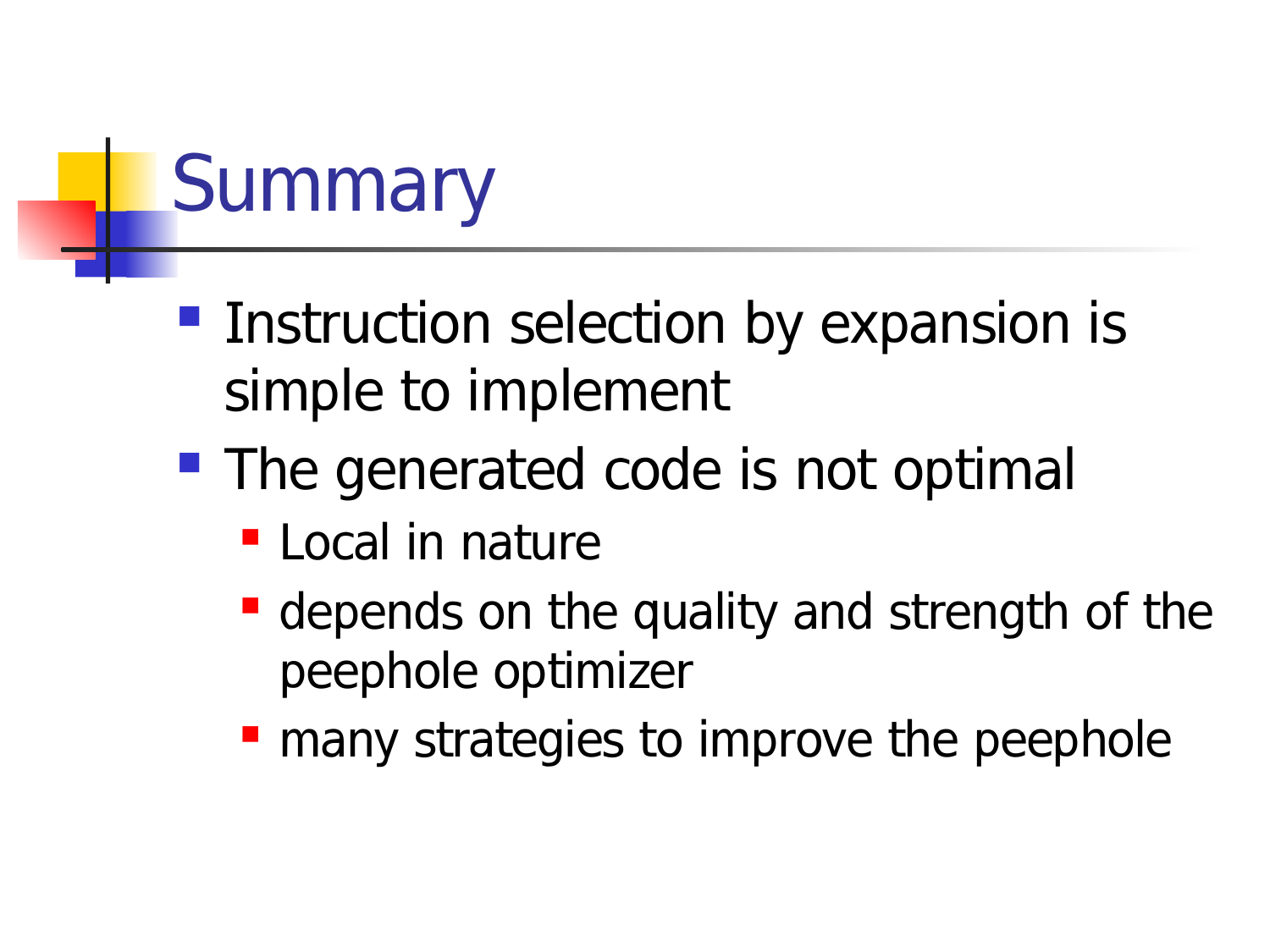

# Summary
Instruction selection by expansion is simple to implement
The generated code is not optimal
Local in nature
depends on the quality and strength of the peephole optimizer
many strategies to improve the peephole